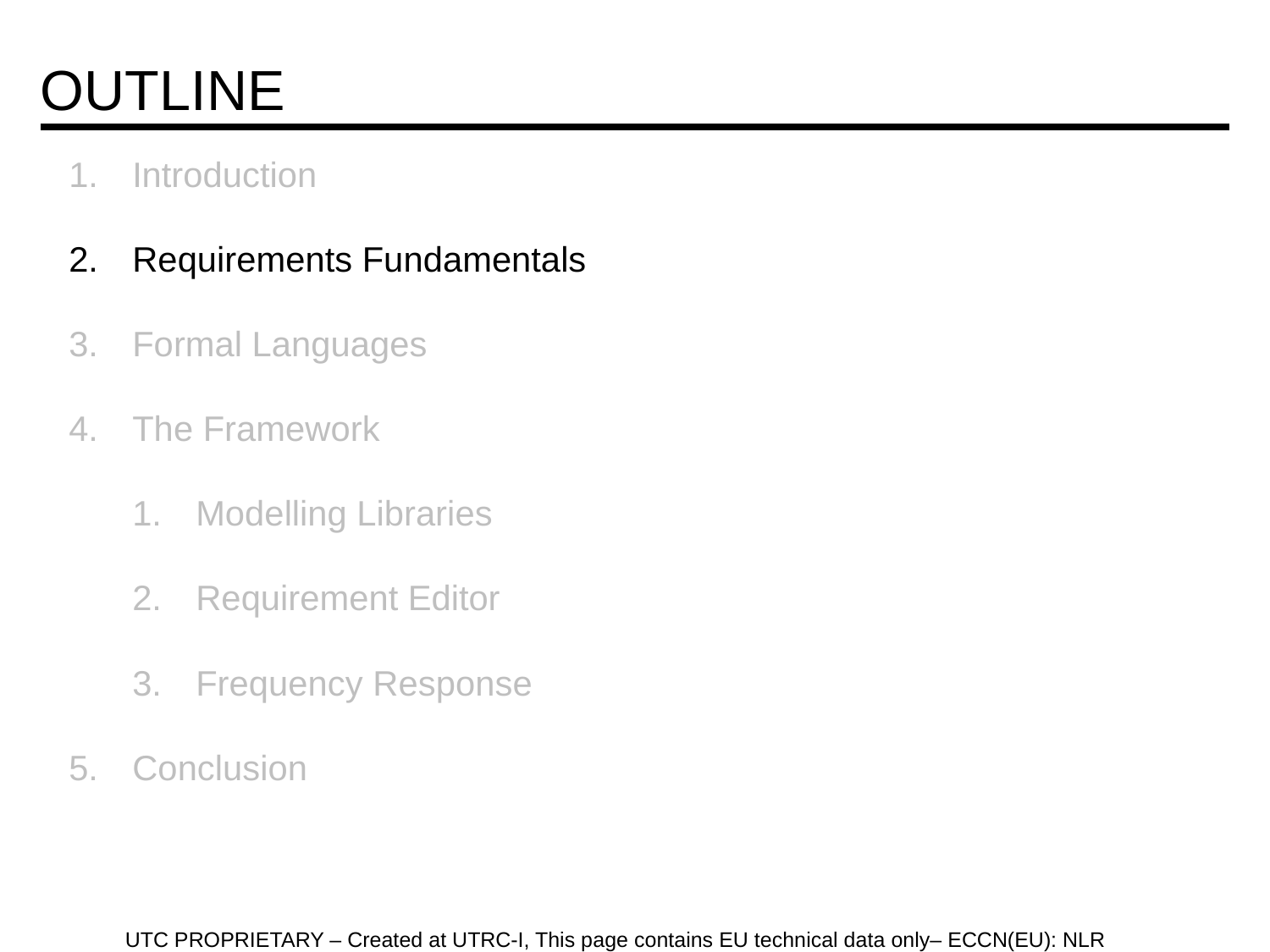

# outline
Introduction

Requirements Fundamentals

Formal Languages

The Framework

Modelling Libraries

Requirement Editor

Frequency Response

Conclusion
UTC PROPRIETARY – Created at UTRC-I, This page contains EU technical data only– ECCN(EU): NLR